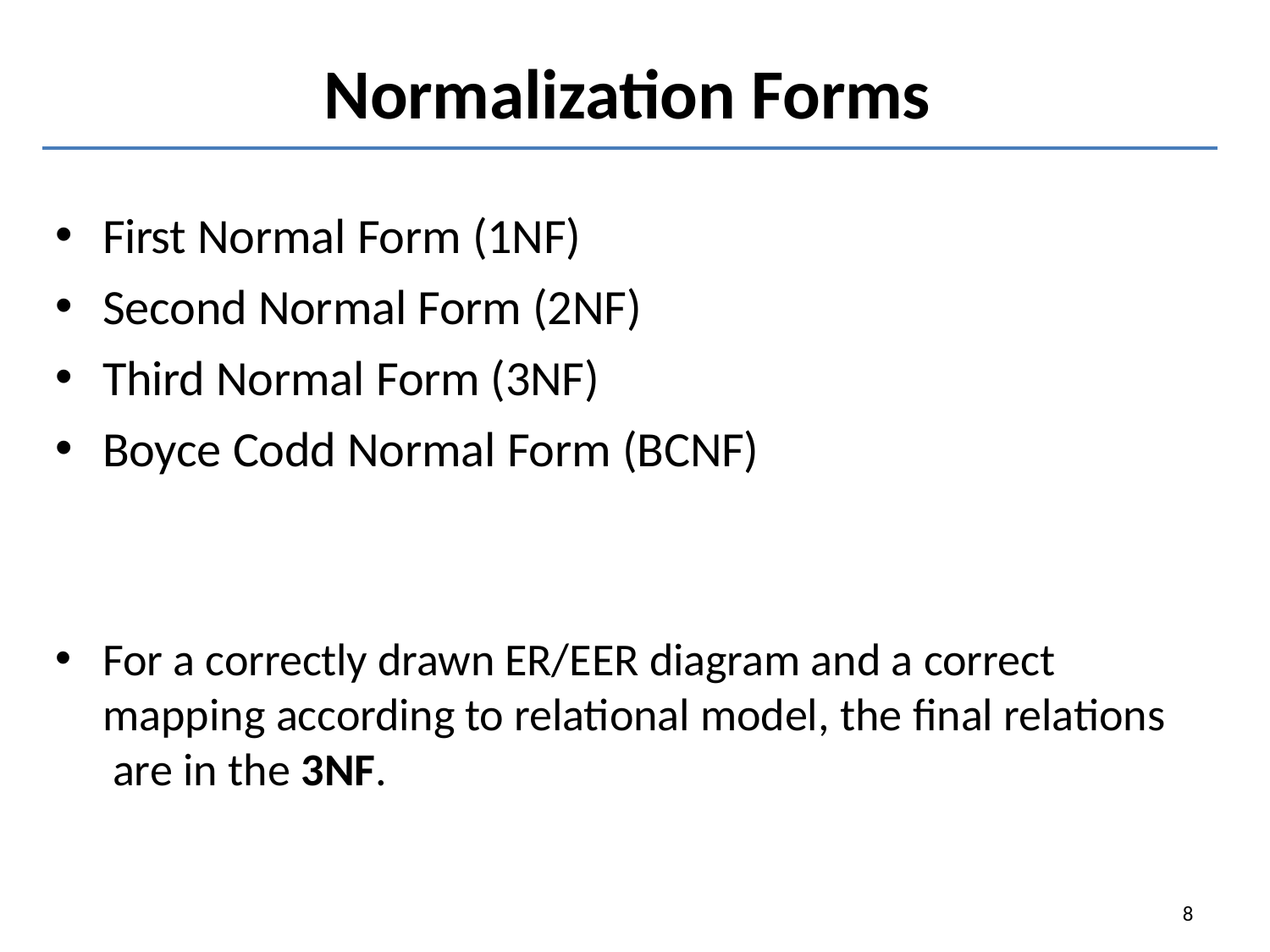

# Normalization Forms
First Normal Form (1NF)
Second Normal Form (2NF)
Third Normal Form (3NF)
Boyce Codd Normal Form (BCNF)
For a correctly drawn ER/EER diagram and a correct  mapping according to relational model, the final relations  are in the 3NF.
8